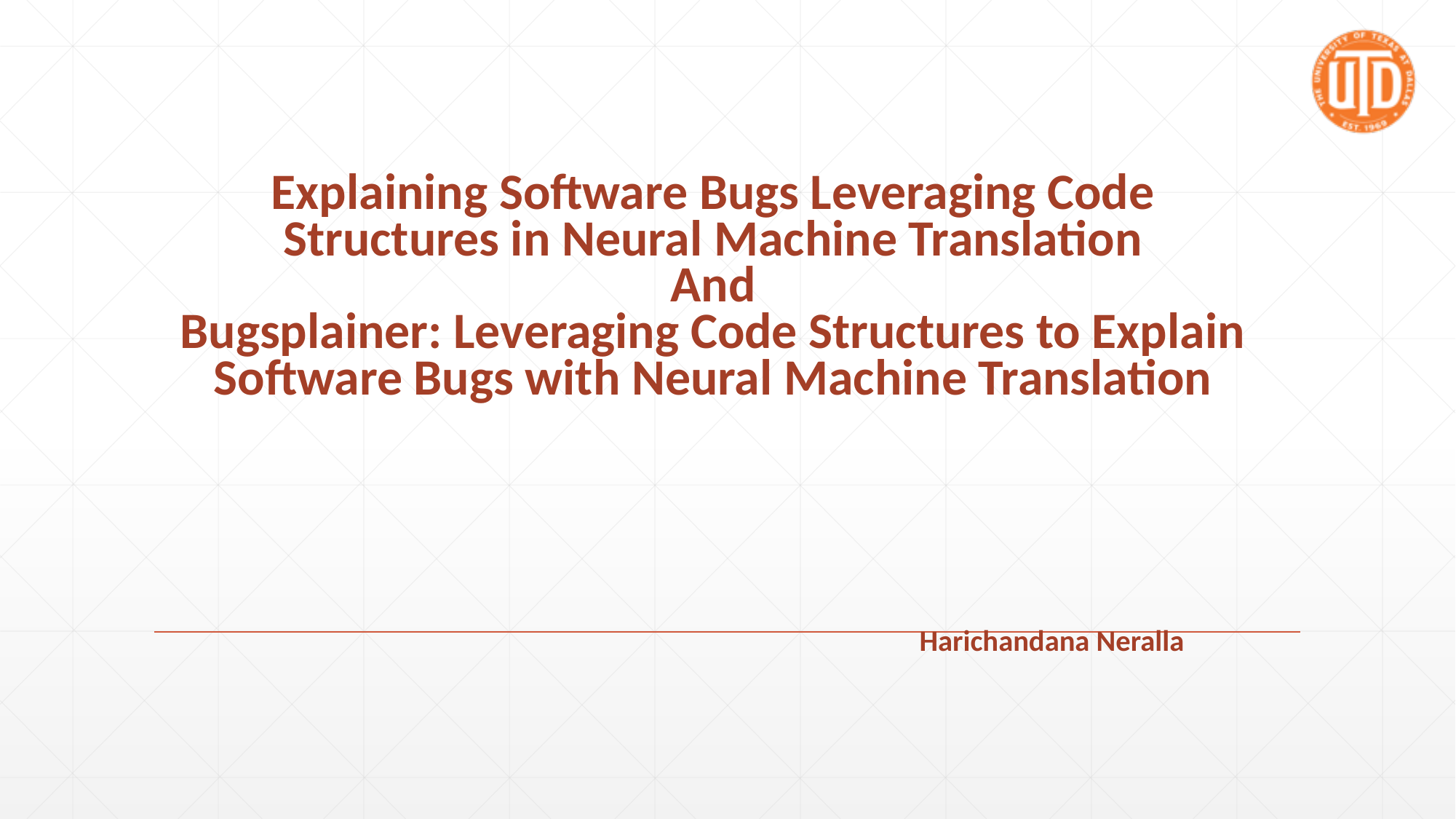

# Explaining Software Bugs Leveraging Code Structures in Neural Machine Translation And Bugsplainer: Leveraging Code Structures to Explain Software Bugs with Neural Machine Translation
						                   				         Harichandana Neralla